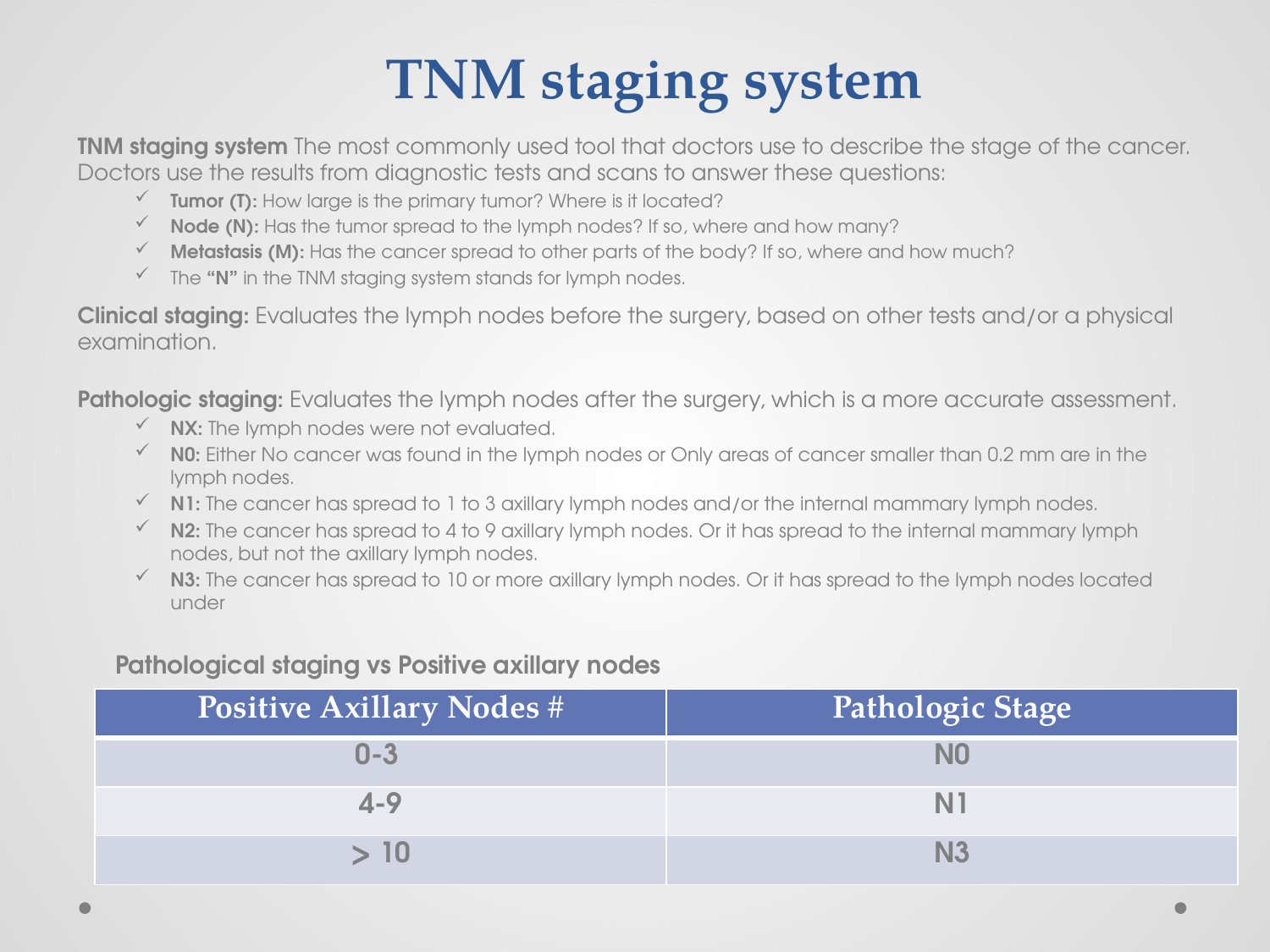

# TNM staging system

TNM staging system The most commonly used tool that doctors use to describe the stage of the cancer. Doctors use the results from diagnostic tests and scans to answer these questions:
Tumor (T): How large is the primary tumor? Where is it located?
Node (N): Has the tumor spread to the lymph nodes? If so, where and how many?
Metastasis (M): Has the cancer spread to other parts of the body? If so, where and how much?
The “N” in the TNM staging system stands for lymph nodes.
Clinical staging: Evaluates the lymph nodes before the surgery, based on other tests and/or a physical examination.
Pathologic staging: Evaluates the lymph nodes after the surgery, which is a more accurate assessment.
NX: The lymph nodes were not evaluated.
N0: Either No cancer was found in the lymph nodes or Only areas of cancer smaller than 0.2 mm are in the lymph nodes.
N1: The cancer has spread to 1 to 3 axillary lymph nodes and/or the internal mammary lymph nodes.
N2: The cancer has spread to 4 to 9 axillary lymph nodes. Or it has spread to the internal mammary lymph nodes, but not the axillary lymph nodes.
N3: The cancer has spread to 10 or more axillary lymph nodes. Or it has spread to the lymph nodes located under
Pathological staging vs Positive axillary nodes
| Positive Axillary Nodes # | Pathologic Stage |
| --- | --- |
| 0-3 | N0 |
| 4-9 | N1 |
| > 10 | N3 |